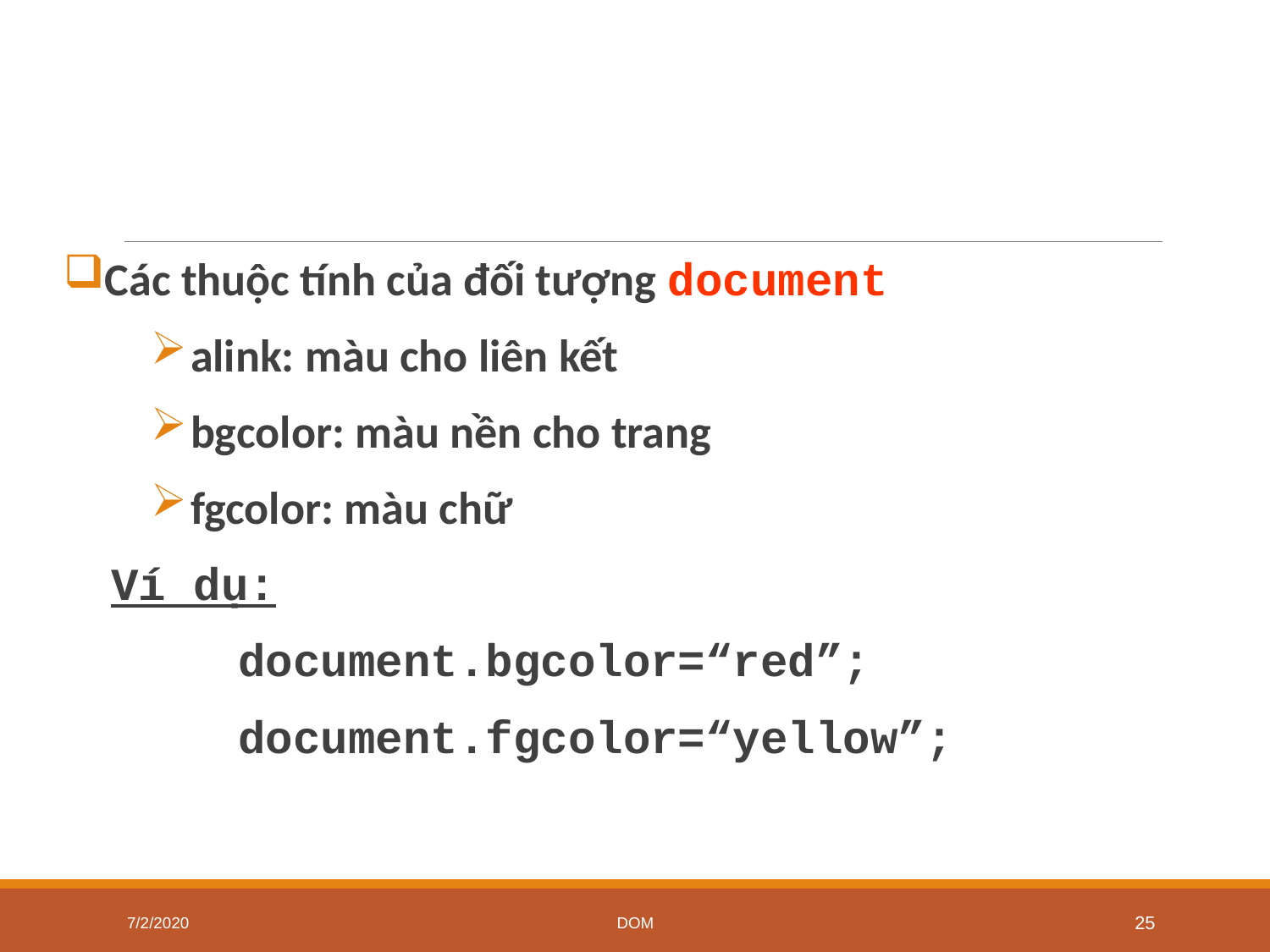

Các thuộc tính của đối tượng document
alink: màu cho liên kết
bgcolor: màu nền cho trang
fgcolor: màu chữ
Ví dụ:
	document.bgcolor=“red”;
	document.fgcolor=“yellow”;

7/2/2020
DOM
25